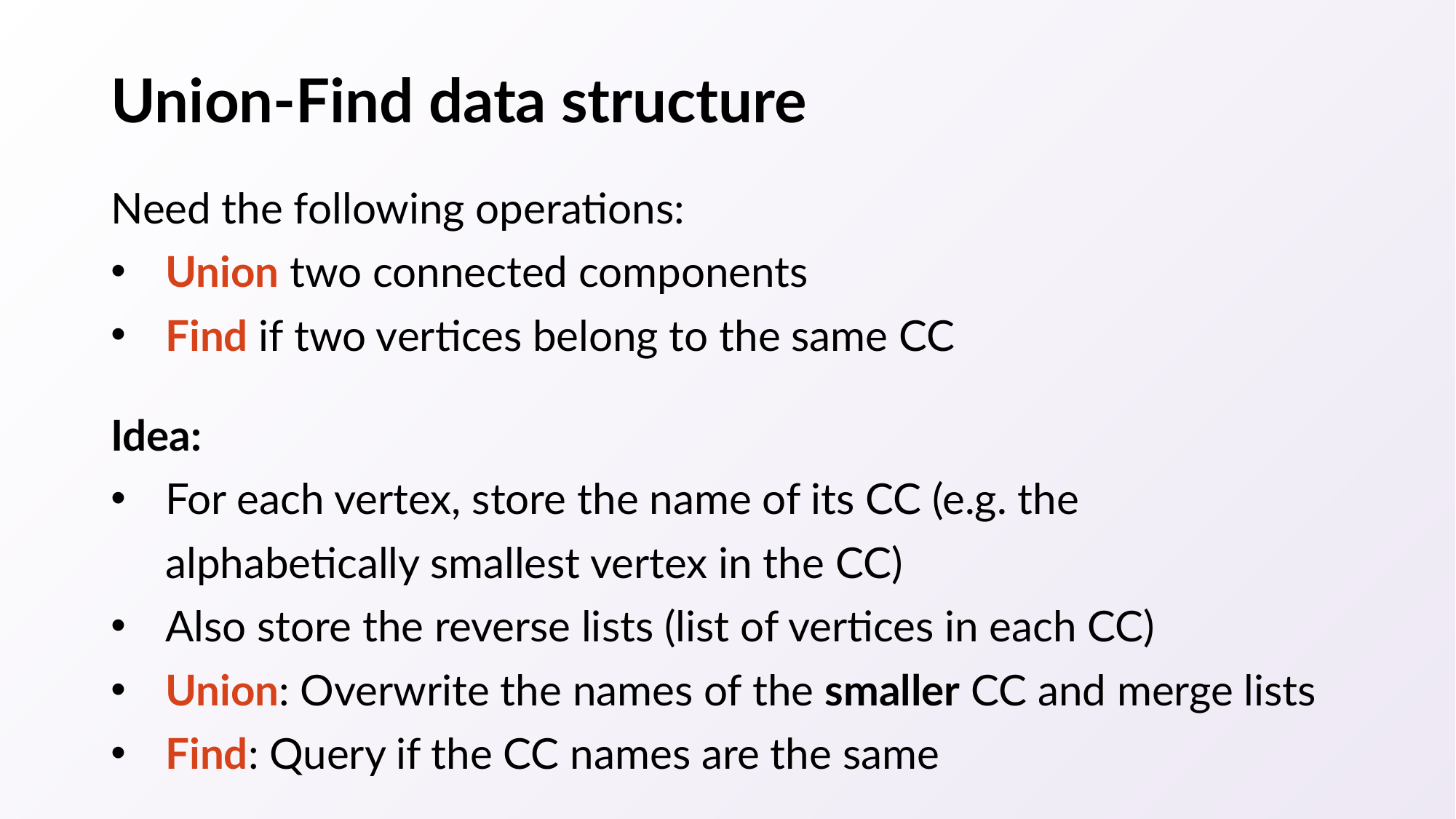

# Union-Find data structure
Need the following operations:
​Union two connected components
​Find if two vertices belong to the same CC
Idea:
For each vertex, store the name of its CC (e.g. the alphabetically smallest vertex in the CC)
Also store the reverse lists (list of vertices in each CC)
​Union: Overwrite the names of the smaller CC and merge lists
​Find: Query if the CC names are the same